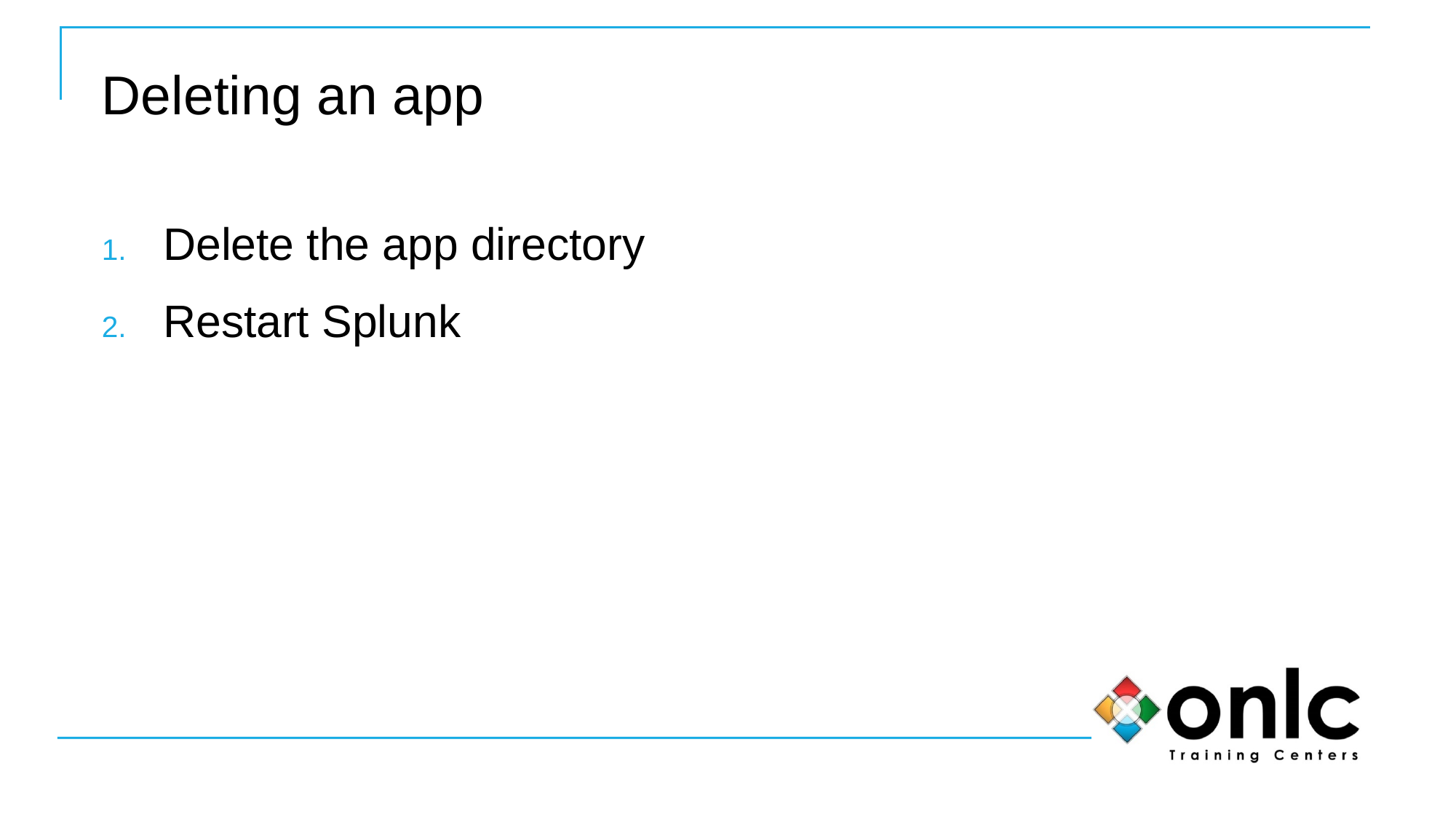

# Deleting an app
Delete the app directory
Restart Splunk